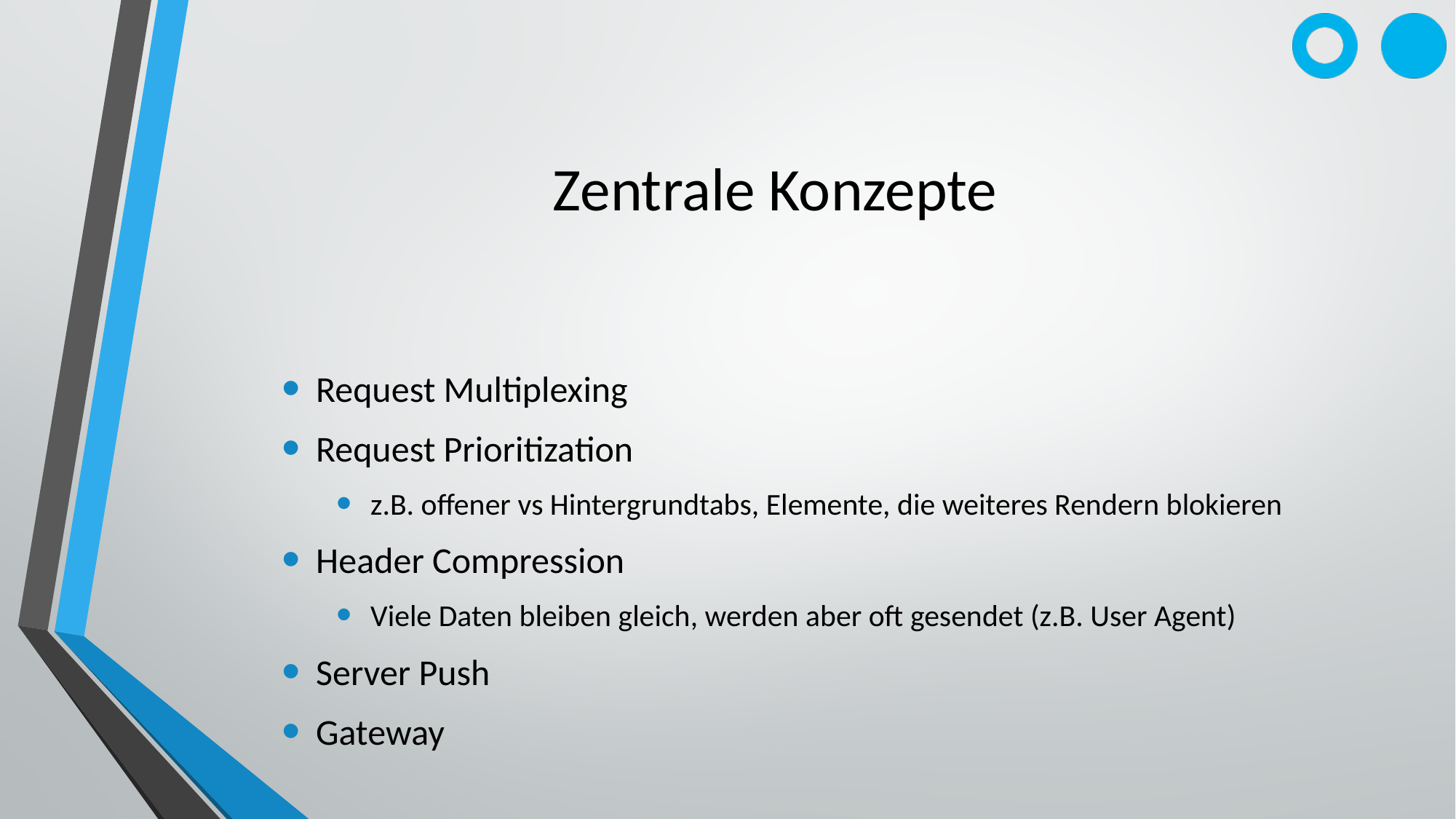

# Zentrale Konzepte
Request Multiplexing
Request Prioritization
z.B. offener vs Hintergrundtabs, Elemente, die weiteres Rendern blokieren
Header Compression
Viele Daten bleiben gleich, werden aber oft gesendet (z.B. User Agent)
Server Push
Gateway